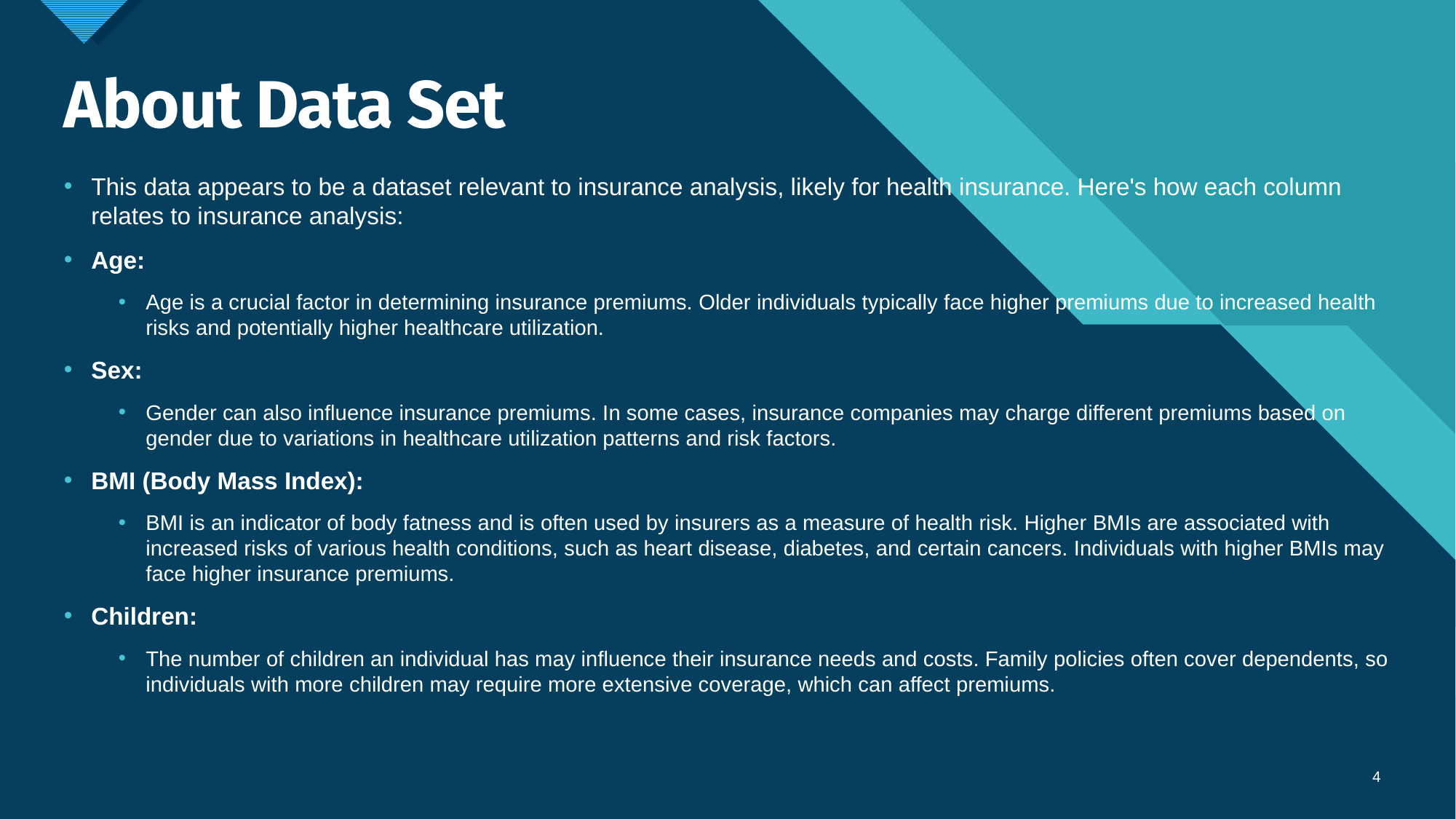

# About Data Set
This data appears to be a dataset relevant to insurance analysis, likely for health insurance. Here's how each column relates to insurance analysis:
Age:
Age is a crucial factor in determining insurance premiums. Older individuals typically face higher premiums due to increased health risks and potentially higher healthcare utilization.
Sex:
Gender can also influence insurance premiums. In some cases, insurance companies may charge different premiums based on gender due to variations in healthcare utilization patterns and risk factors.
BMI (Body Mass Index):
BMI is an indicator of body fatness and is often used by insurers as a measure of health risk. Higher BMIs are associated with increased risks of various health conditions, such as heart disease, diabetes, and certain cancers. Individuals with higher BMIs may face higher insurance premiums.
Children:
The number of children an individual has may influence their insurance needs and costs. Family policies often cover dependents, so individuals with more children may require more extensive coverage, which can affect premiums.
4